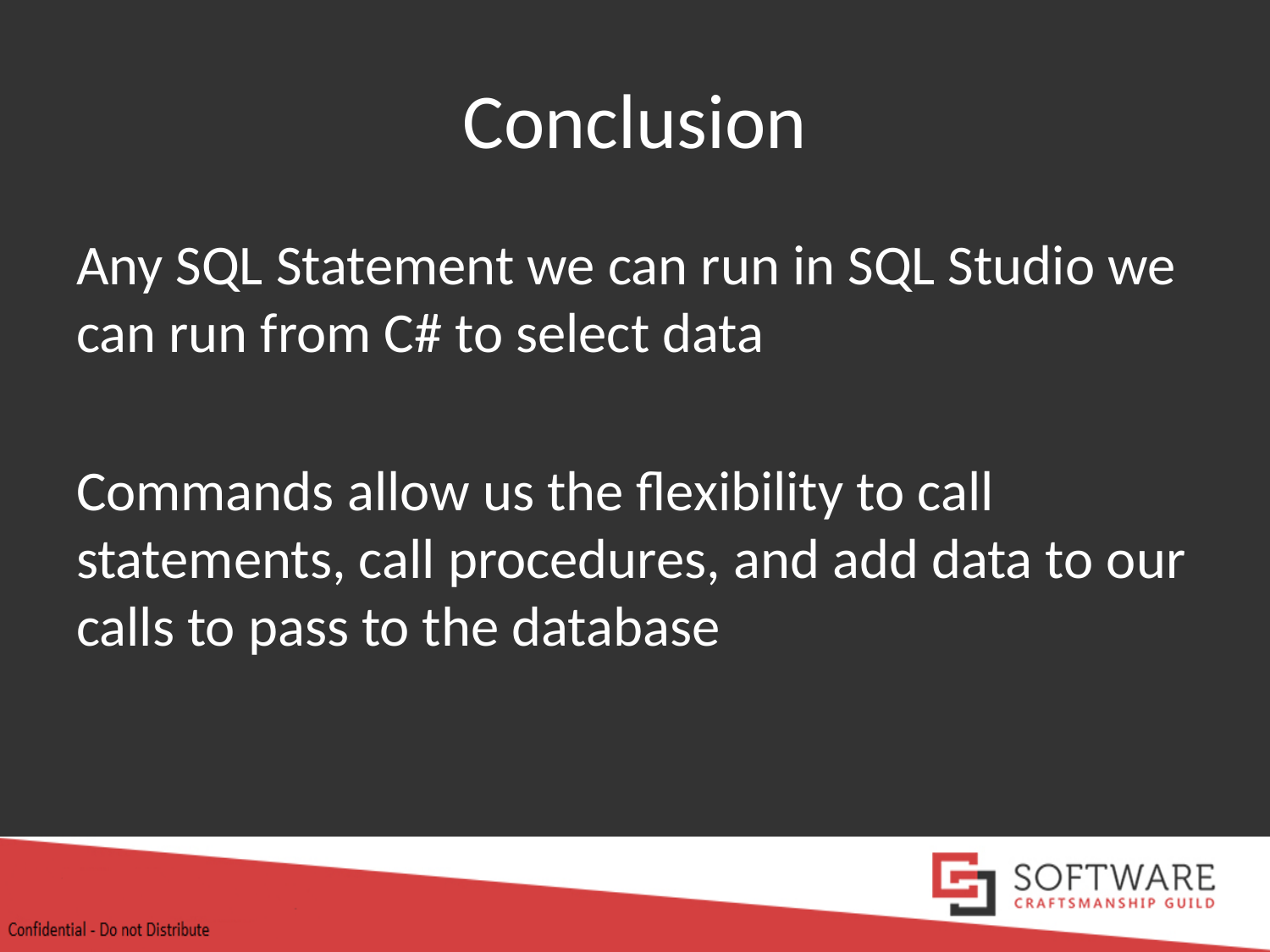

# Conclusion
Any SQL Statement we can run in SQL Studio we can run from C# to select data

Commands allow us the flexibility to call statements, call procedures, and add data to our calls to pass to the database